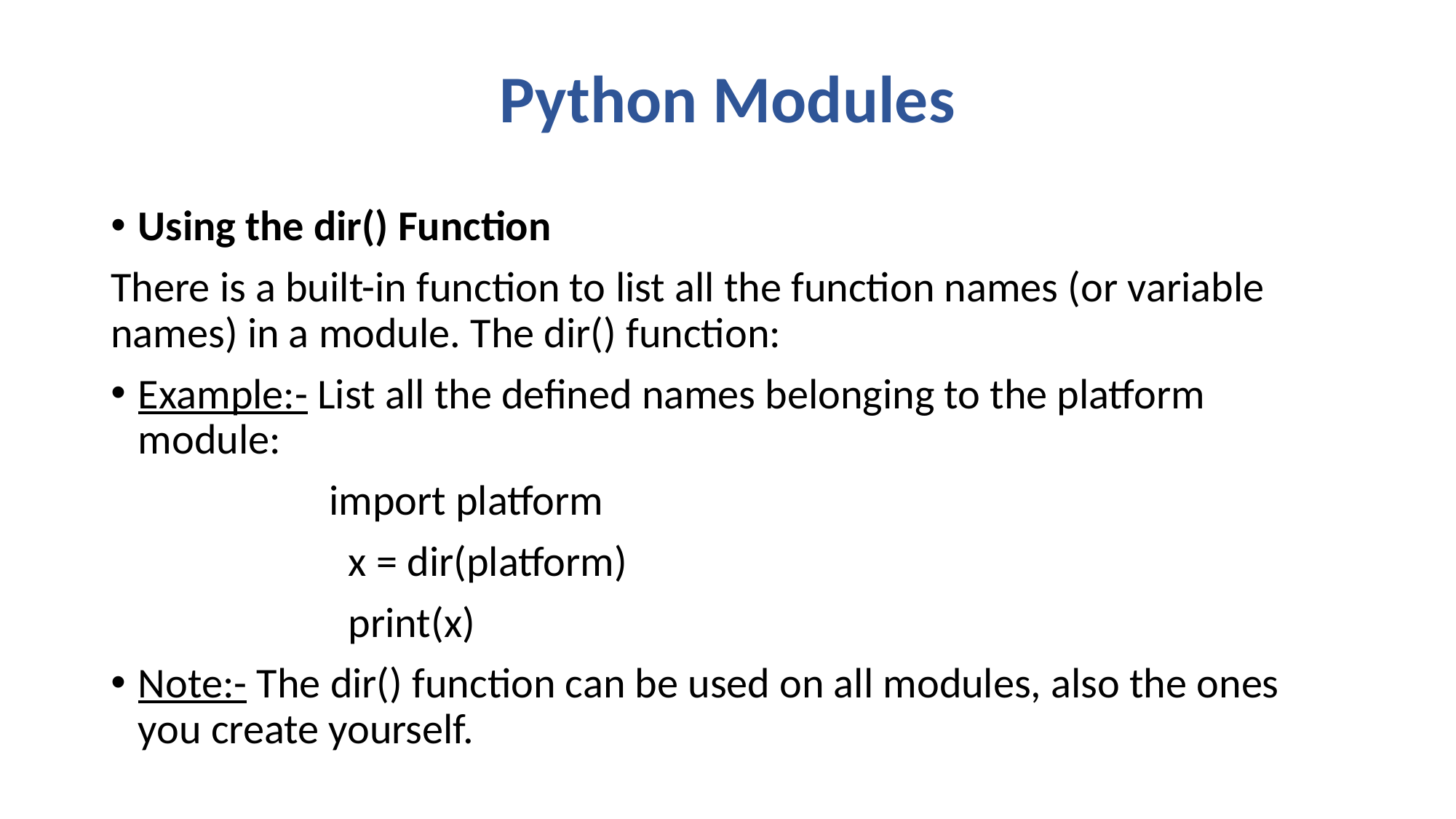

# Python Modules
Using the dir() Function
There is a built-in function to list all the function names (or variable names) in a module. The dir() function:
Example:- List all the defined names belonging to the platform module:
		import platform
		  x = dir(platform)
 		  print(x)
Note:- The dir() function can be used on all modules, also the ones you create yourself.